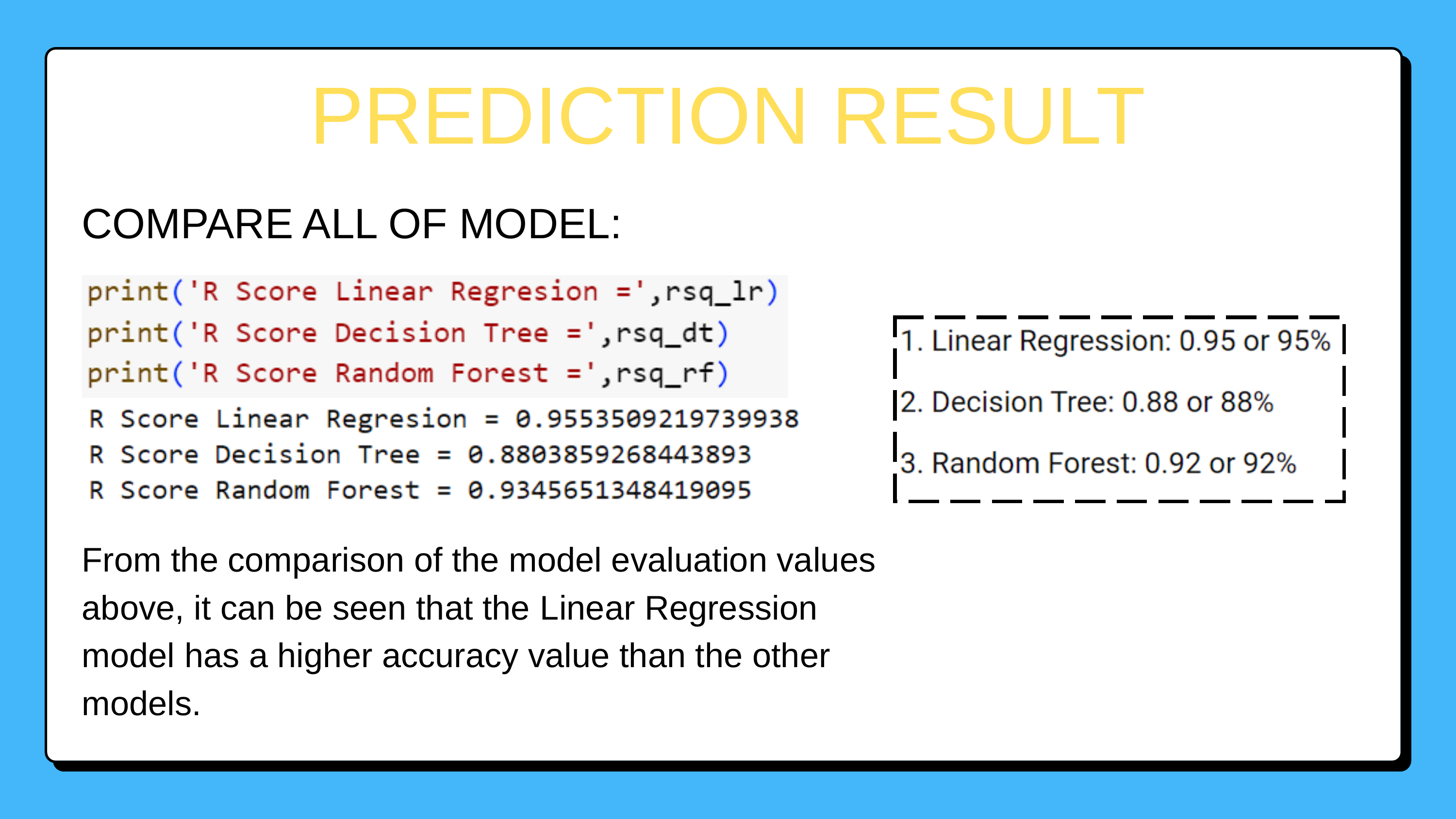

PREDICTION RESULT
COMPARE ALL OF MODEL:

From the comparison of the model evaluation values ​​above, it can be seen that the Linear Regression model has a higher accuracy value than the other models.